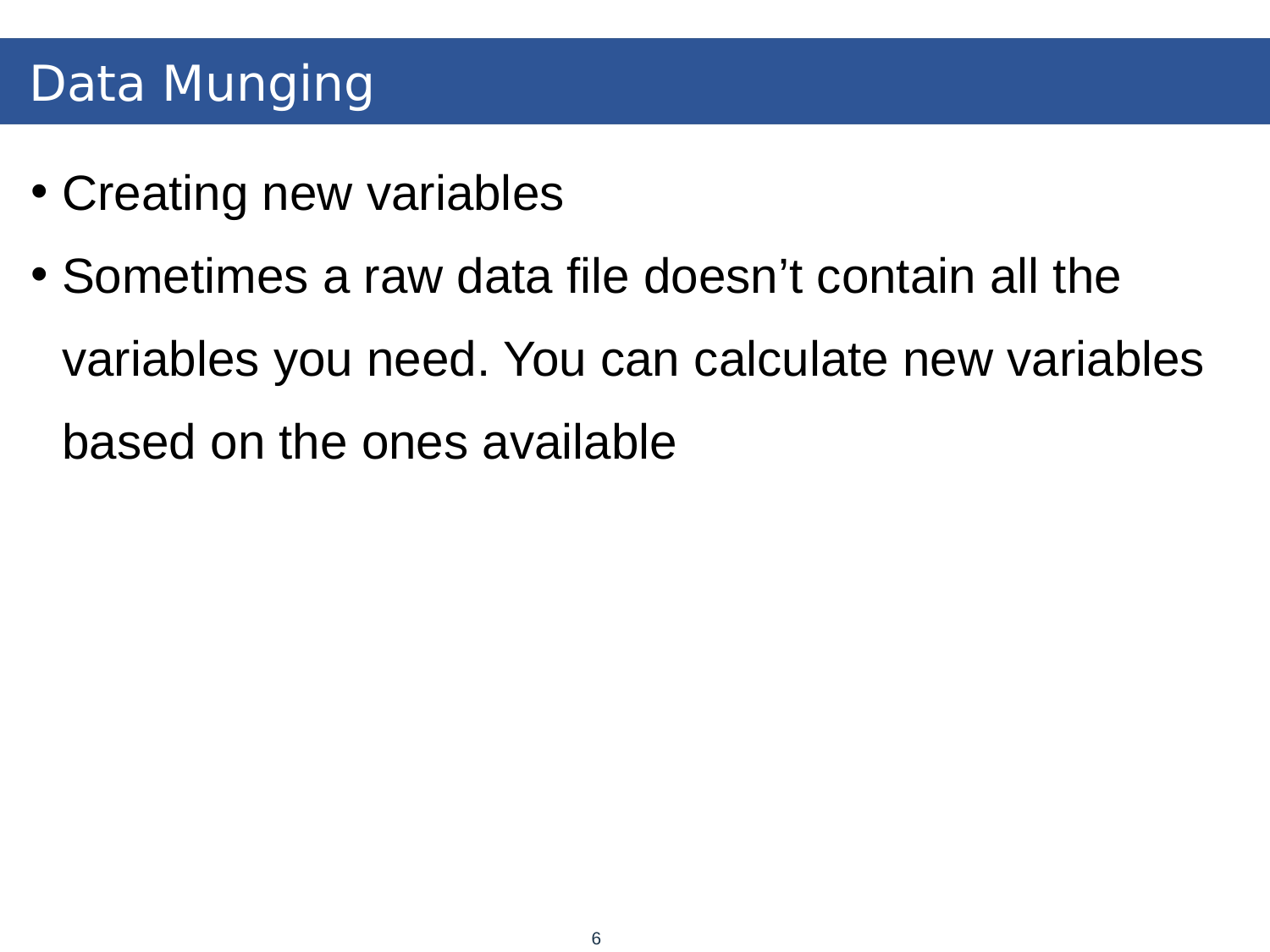

# Data Munging
Creating new variables
Sometimes a raw data file doesn’t contain all the variables you need. You can calculate new variables based on the ones available